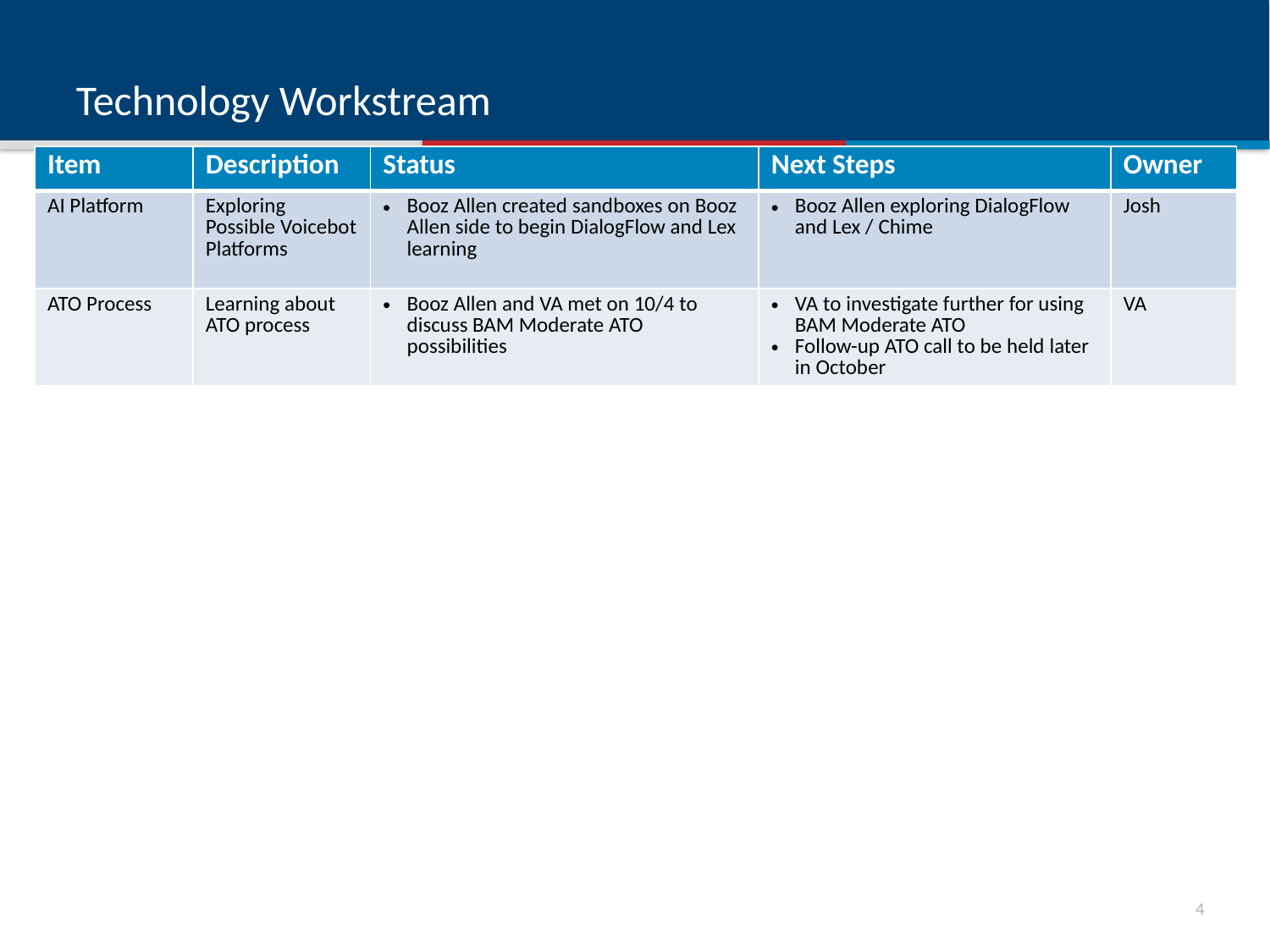

# Technology Workstream
| Item | Description | Status | Next Steps | Owner |
| --- | --- | --- | --- | --- |
| AI Platform | Exploring Possible Voicebot Platforms | Booz Allen created sandboxes on Booz Allen side to begin DialogFlow and Lex  learning | Booz Allen exploring DialogFlow and Lex / Chime | Josh |
| ATO Process | Learning about ATO process | Booz Allen and VA met on 10/4 to discuss BAM Moderate ATO possibilities | VA to investigate further for using BAM Moderate ATO Follow-up ATO call to be held later in October | VA |
4